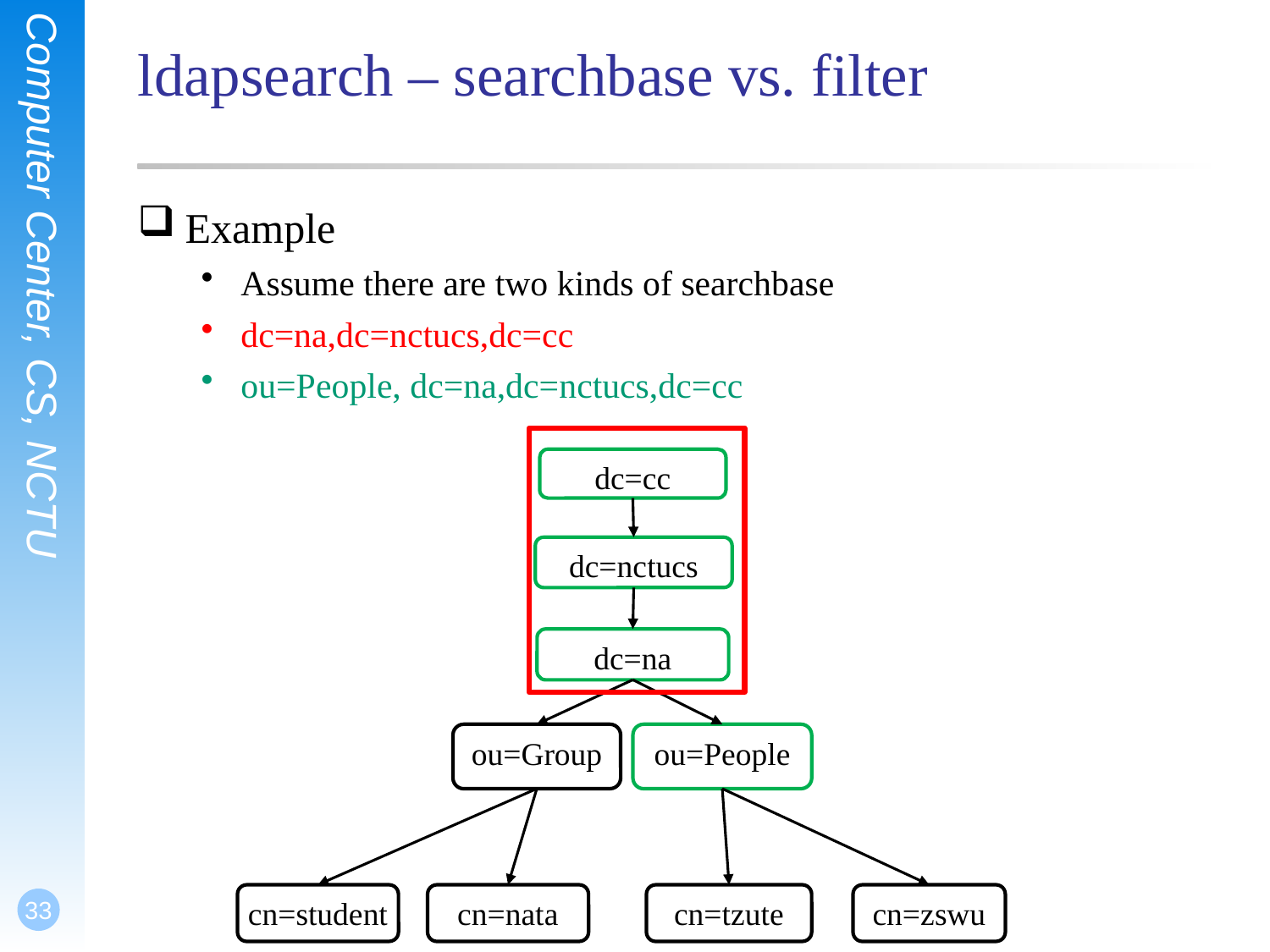

# ldapsearch – searchbase vs. filter
Example
Assume there are two kinds of searchbase
dc=na,dc=nctucs,dc=cc
ou=People, dc=na,dc=nctucs,dc=cc

dc=cc
dc=nctucs
dc=na
ou=Group
ou=People
cn=student
cn=nata
cn=tzute
cn=zswu